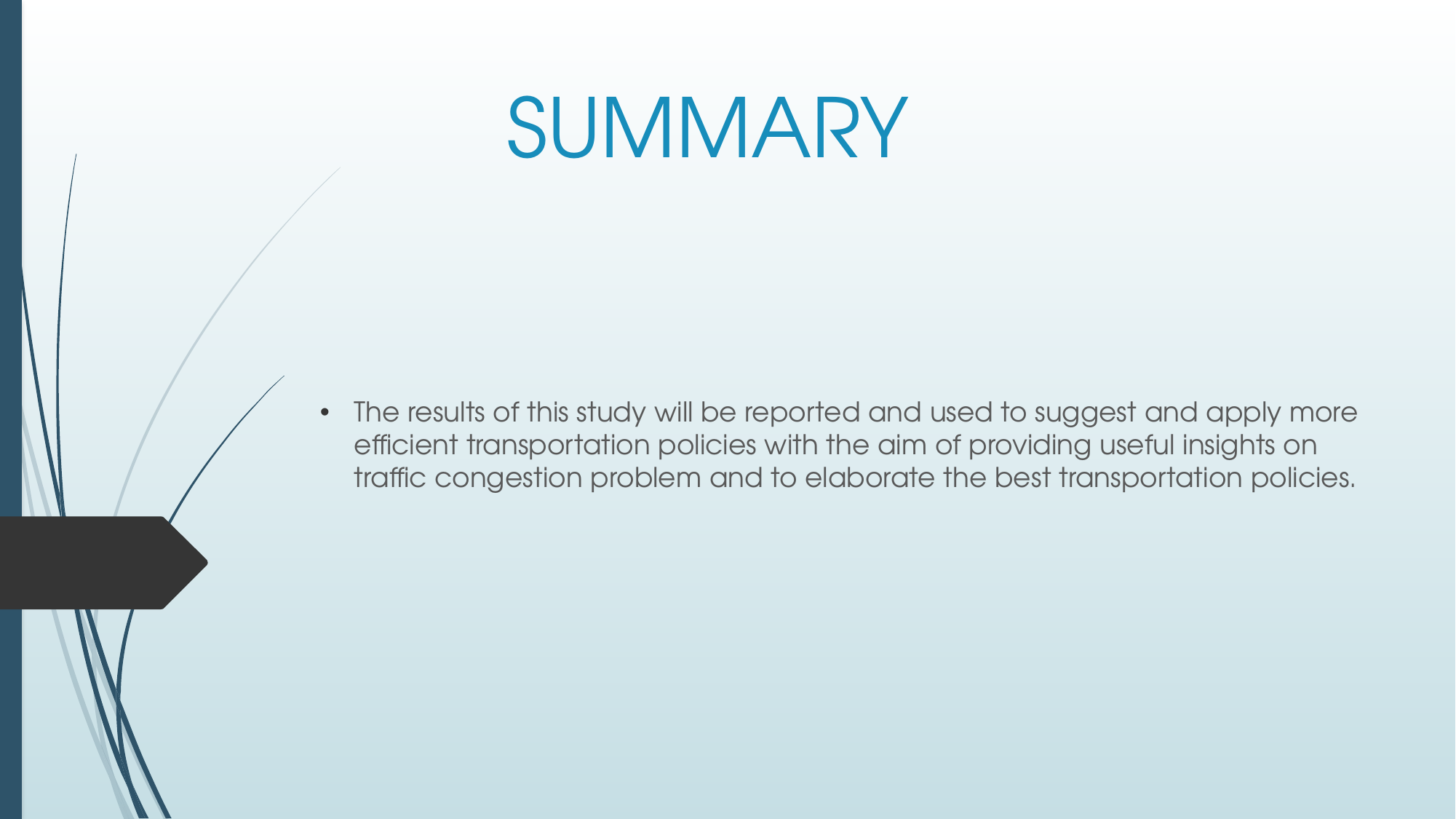

# SUMMARY

The results of this study will be reported and used to suggest and apply more efficient transportation policies with the aim of providing useful insights on traffic congestion problem and to elaborate the best transportation policies.